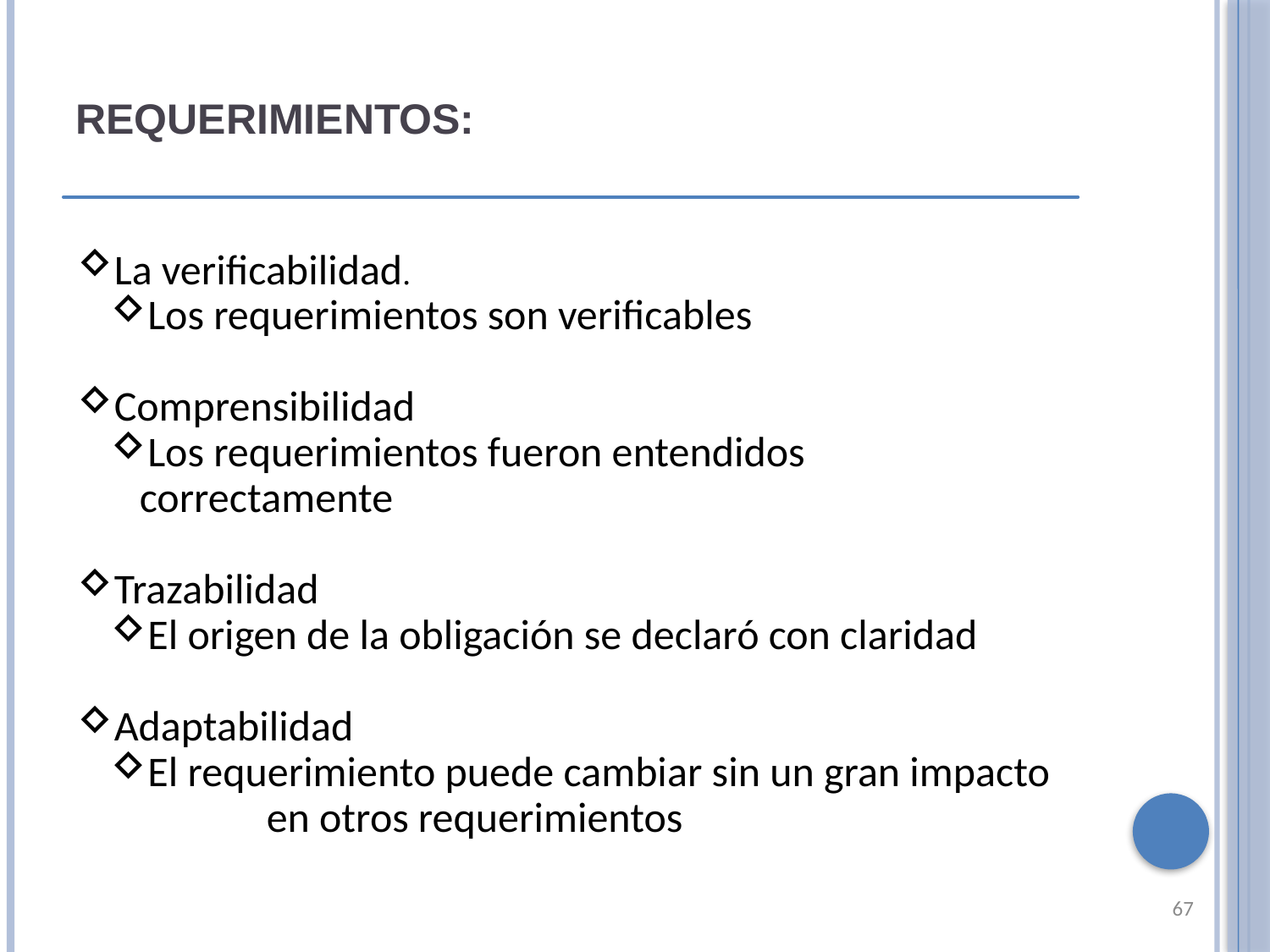

REQUERIMIENTOS:

La verificabilidad.
Los requerimientos son verificables

Comprensibilidad
Los requerimientos fueron entendidos    correctamente

Trazabilidad
El origen de la obligación se declaró con claridad

Adaptabilidad
El requerimiento puede cambiar sin un gran impacto 	en otros requerimientos
67